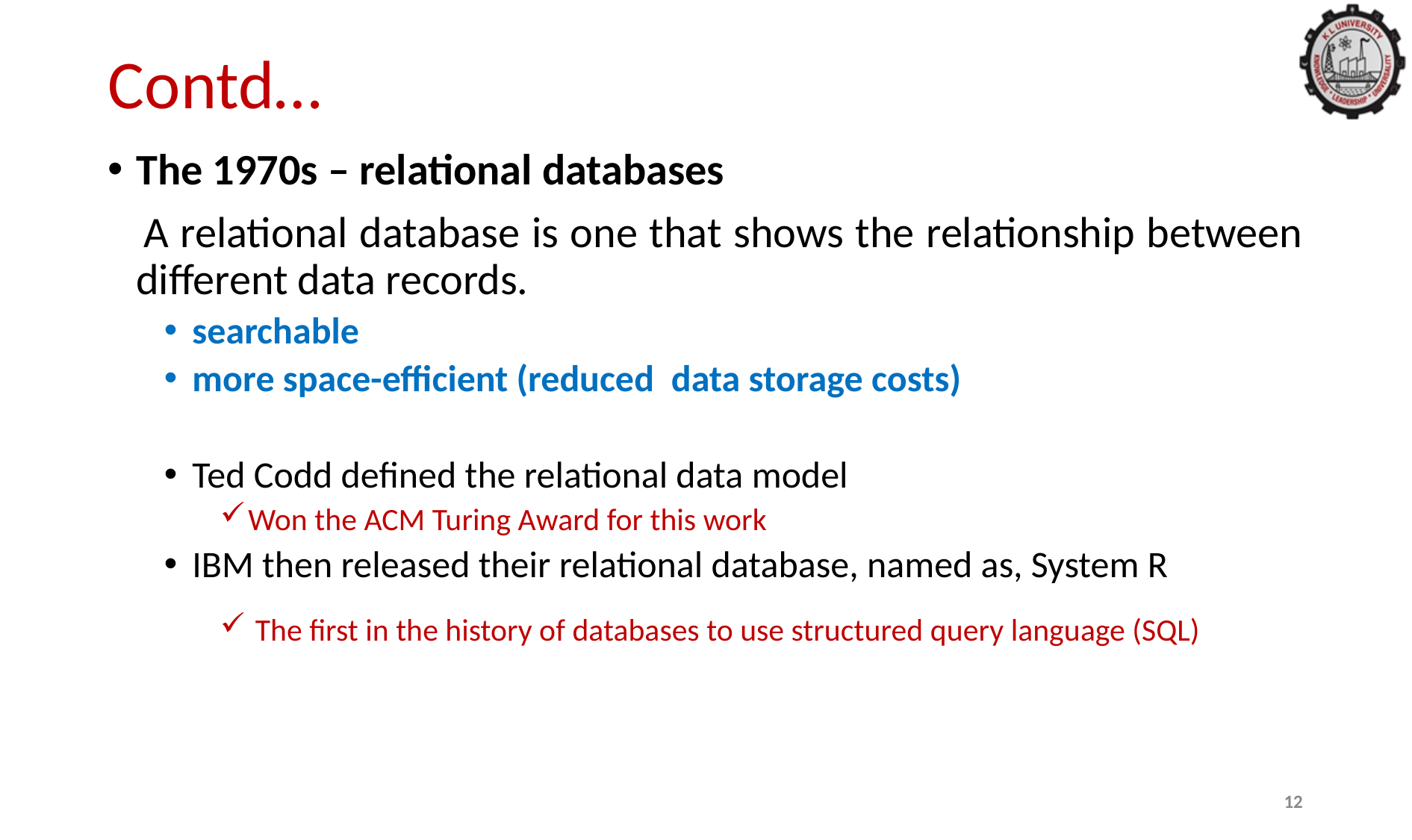

# Contd…
The 1970s – relational databases
   A relational database is one that shows the relationship between different data records.
searchable
more space-efficient (reduced  data storage costs)

Ted Codd defined the relational data model
Won the ACM Turing Award for this work
IBM then released their relational database, named as, System R
The first in the history of databases to use structured query language (SQL)

12